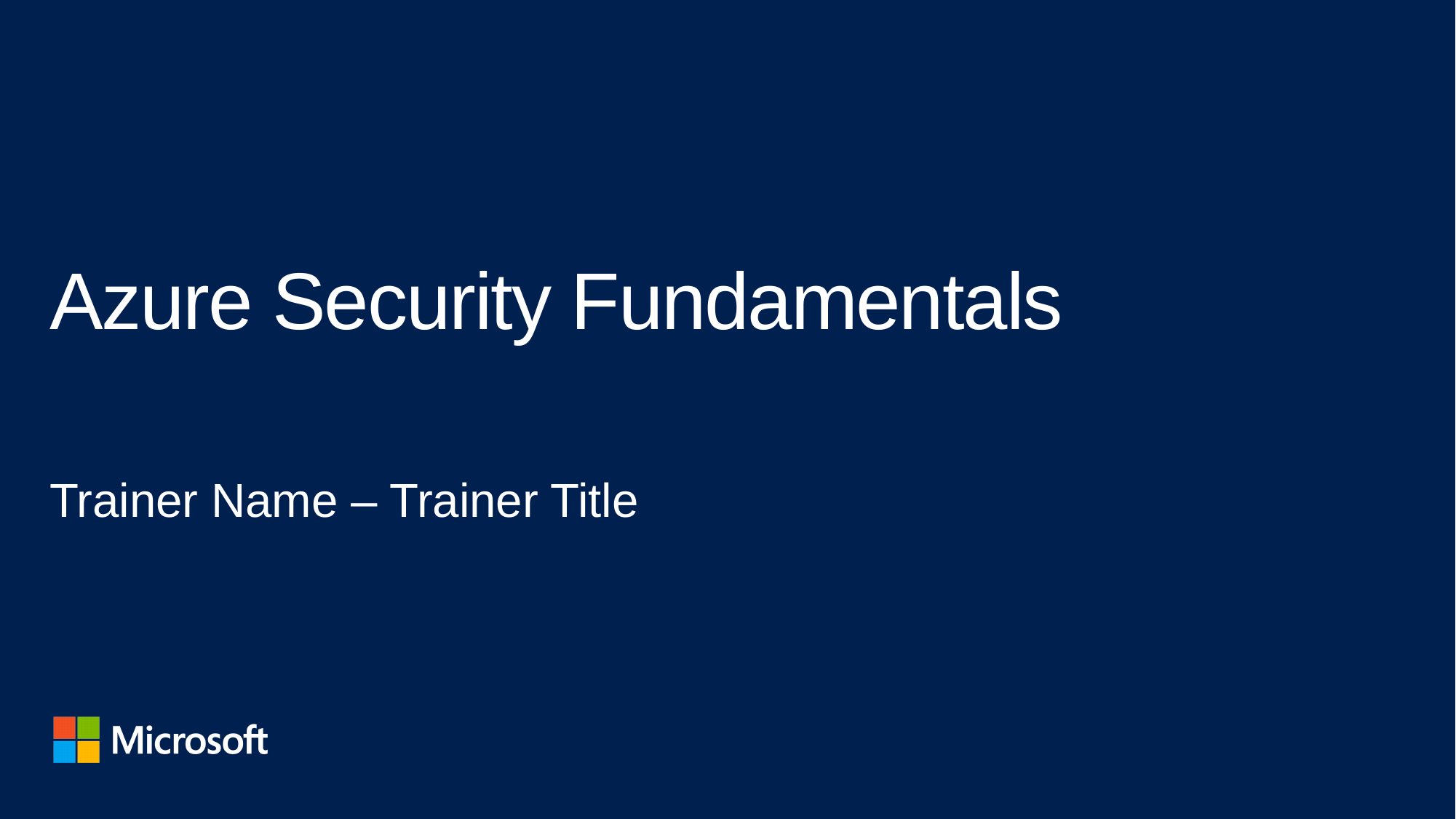

# Azure Security Fundamentals
Trainer Name – Trainer Title